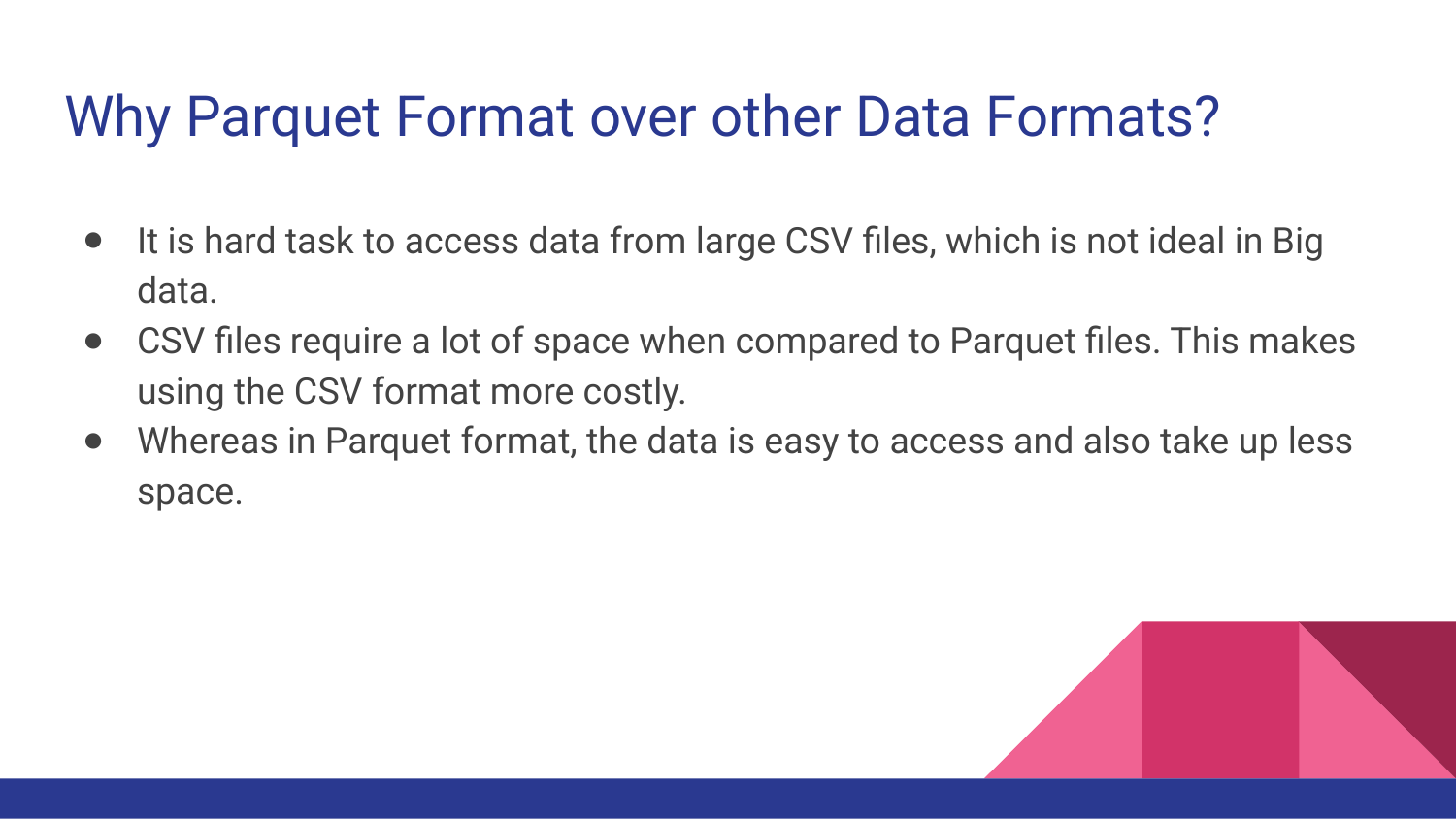

# Why Parquet Format over other Data Formats?
It is hard task to access data from large CSV files, which is not ideal in Big data.
CSV files require a lot of space when compared to Parquet files. This makes using the CSV format more costly.
Whereas in Parquet format, the data is easy to access and also take up less space.